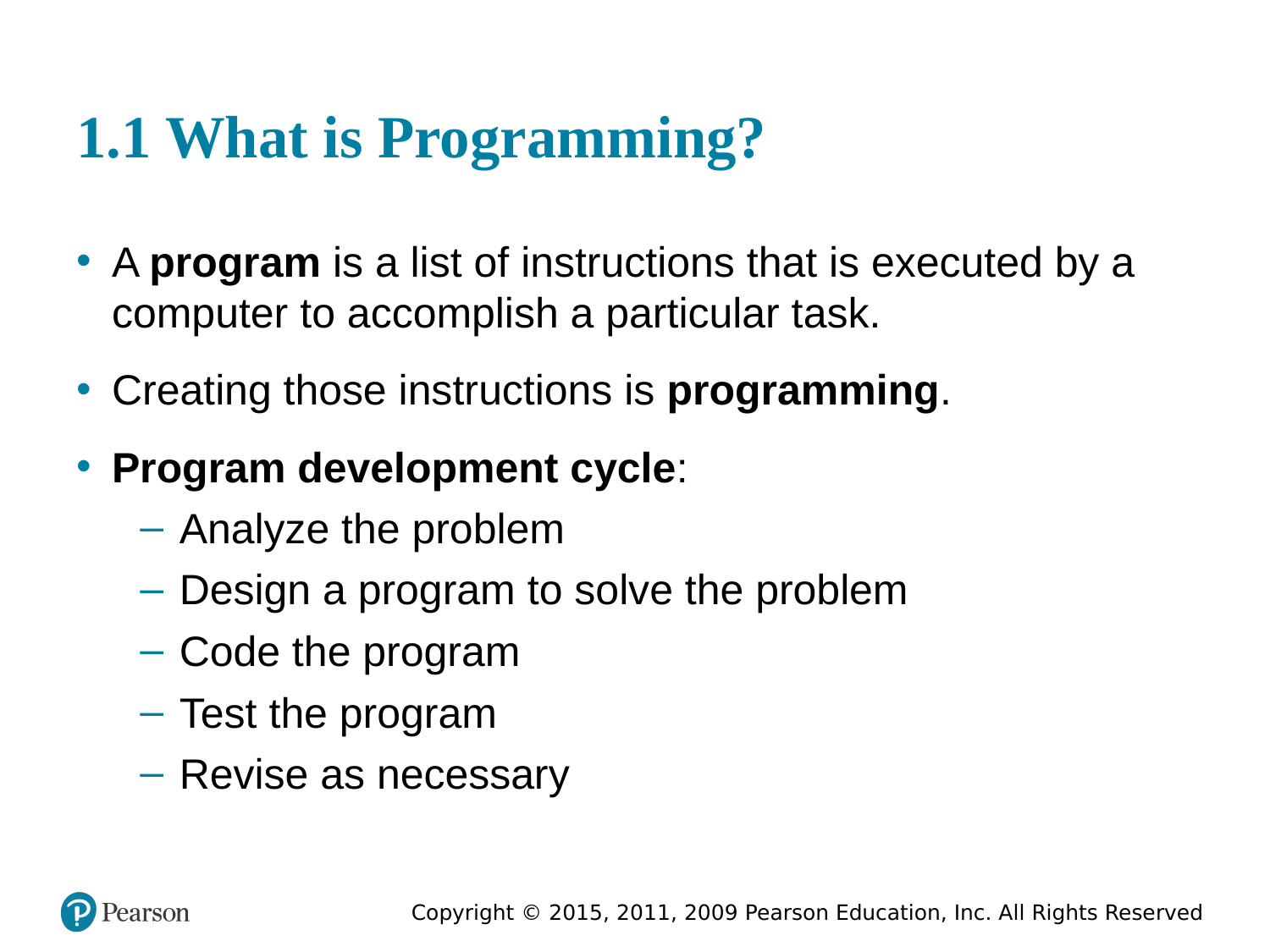

# 1.1 What is Programming?
A program is a list of instructions that is executed by a computer to accomplish a particular task.
Creating those instructions is programming.
Program development cycle:
Analyze the problem
Design a program to solve the problem
Code the program
Test the program
Revise as necessary